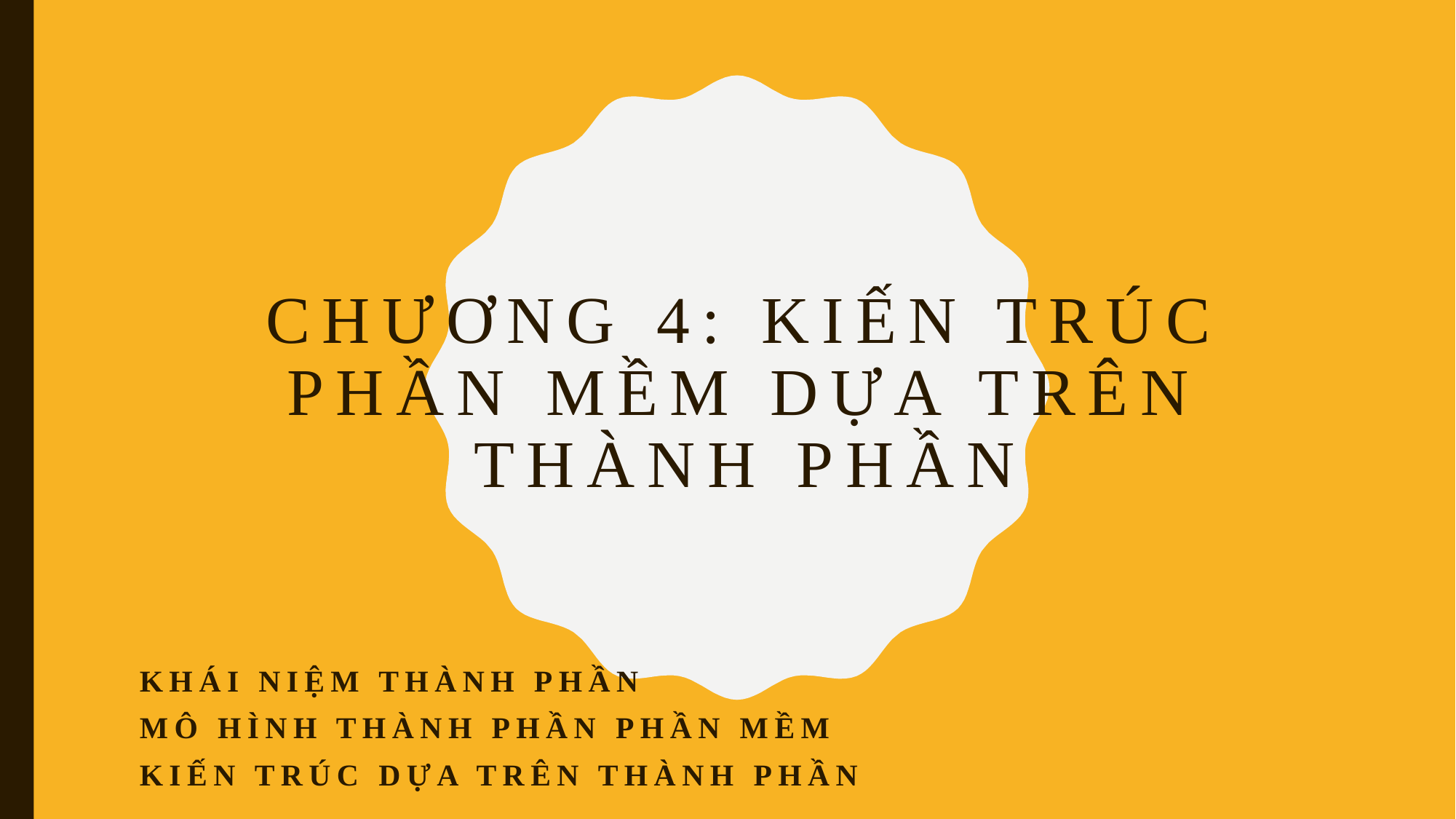

# Chương 4: kiến trúc phần mềm dựa trên thành phần
Khái niệm thành phần
Mô hình thành phần phần mềm
Kiến trúc dựa trên thành phần